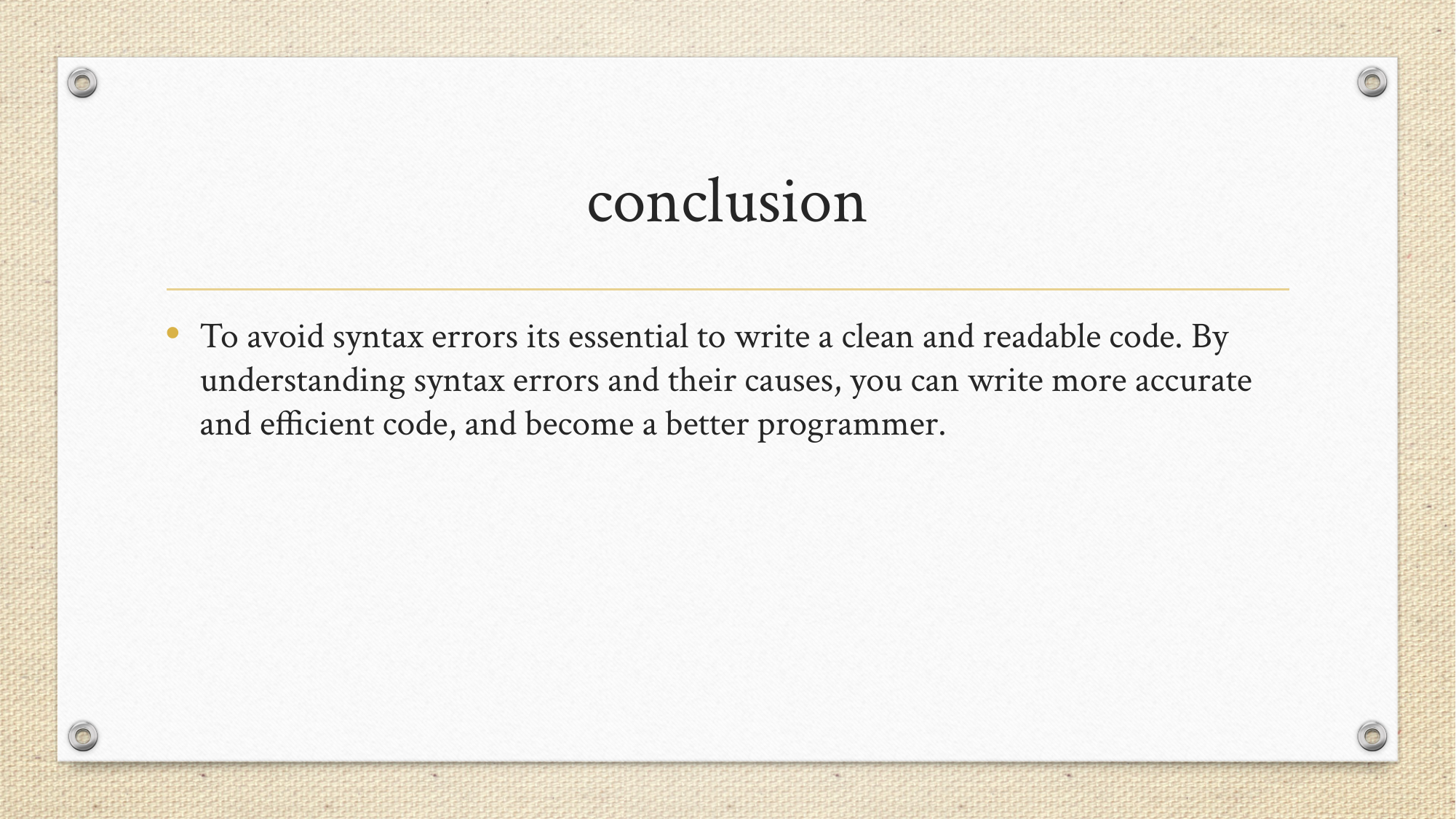

# conclusion
To avoid syntax errors its essential to write a clean and readable code. By understanding syntax errors and their causes, you can write more accurate and efficient code, and become a better programmer.